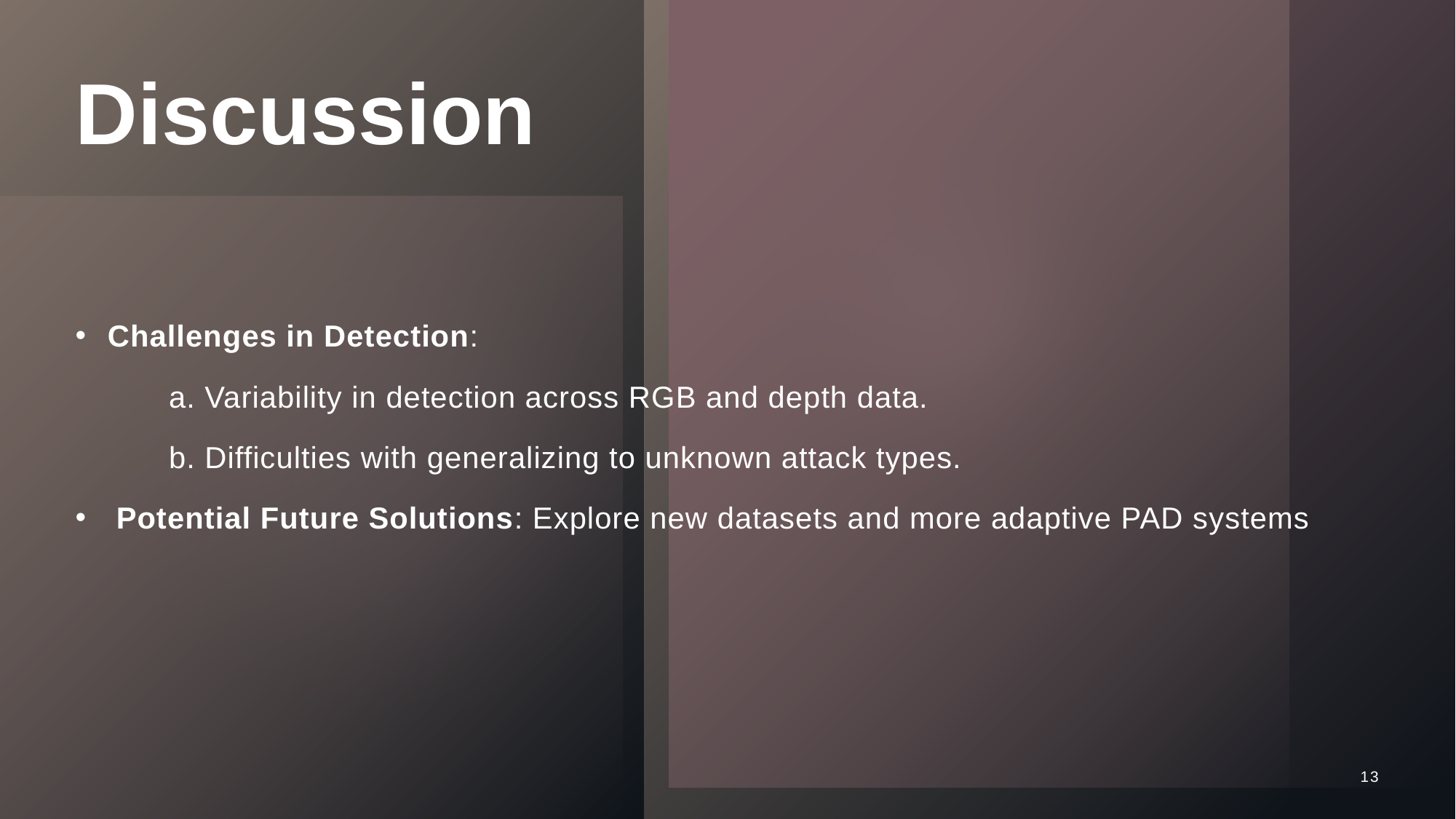

# Discussion
Challenges in Detection:
   a. Variability in detection across RGB and depth data.
   b. Difficulties with generalizing to unknown attack types.
Potential Future Solutions: Explore new datasets and more adaptive PAD systems

13